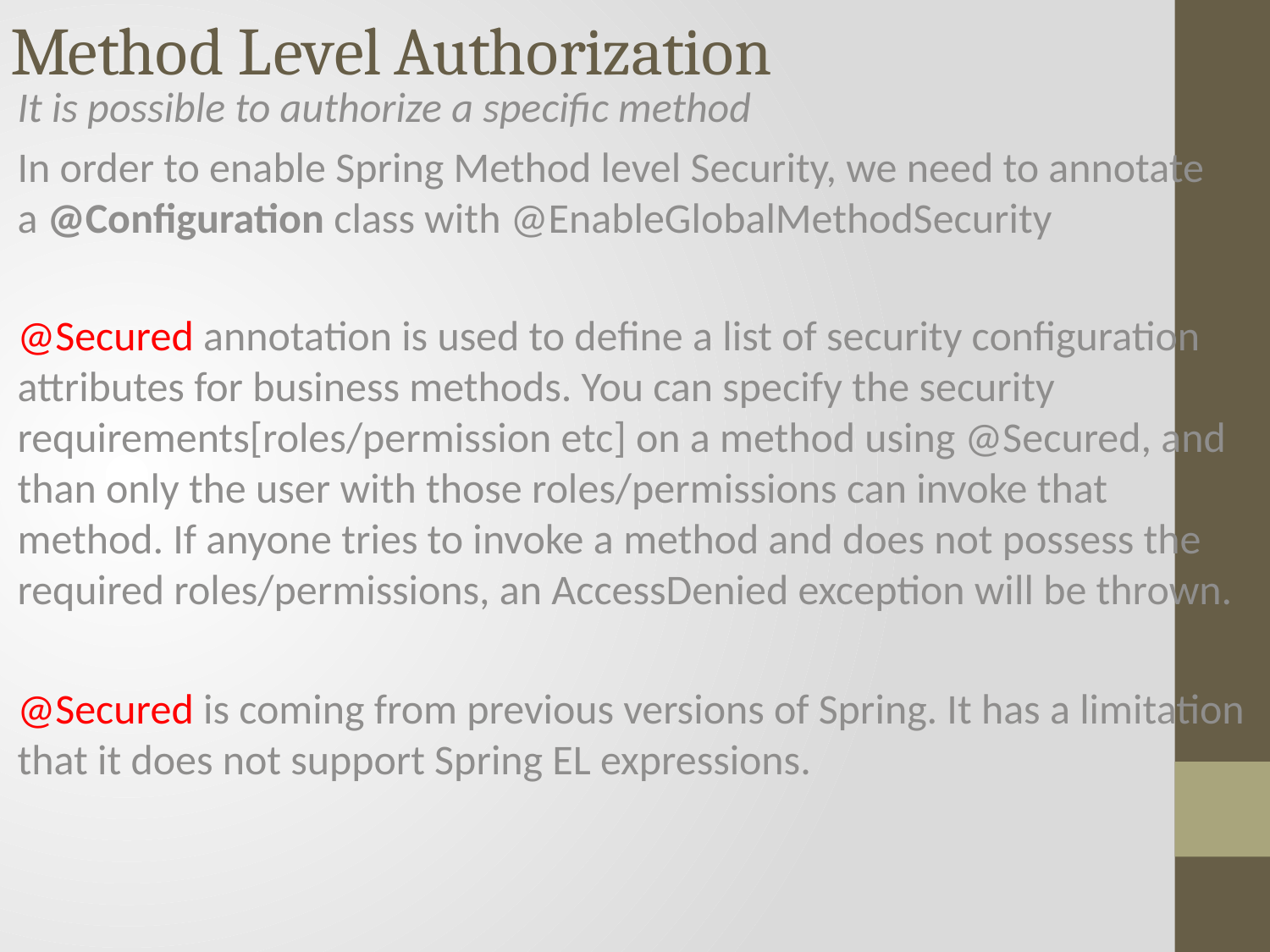

# Method Level Authorization
It is possible to authorize a specific method
In order to enable Spring Method level Security, we need to annotate a @Configuration class with @EnableGlobalMethodSecurity

@Secured annotation is used to define a list of security configuration attributes for business methods. You can specify the security requirements[roles/permission etc] on a method using @Secured, and than only the user with those roles/permissions can invoke that method. If anyone tries to invoke a method and does not possess the required roles/permissions, an AccessDenied exception will be thrown.

@Secured is coming from previous versions of Spring. It has a limitation that it does not support Spring EL expressions.